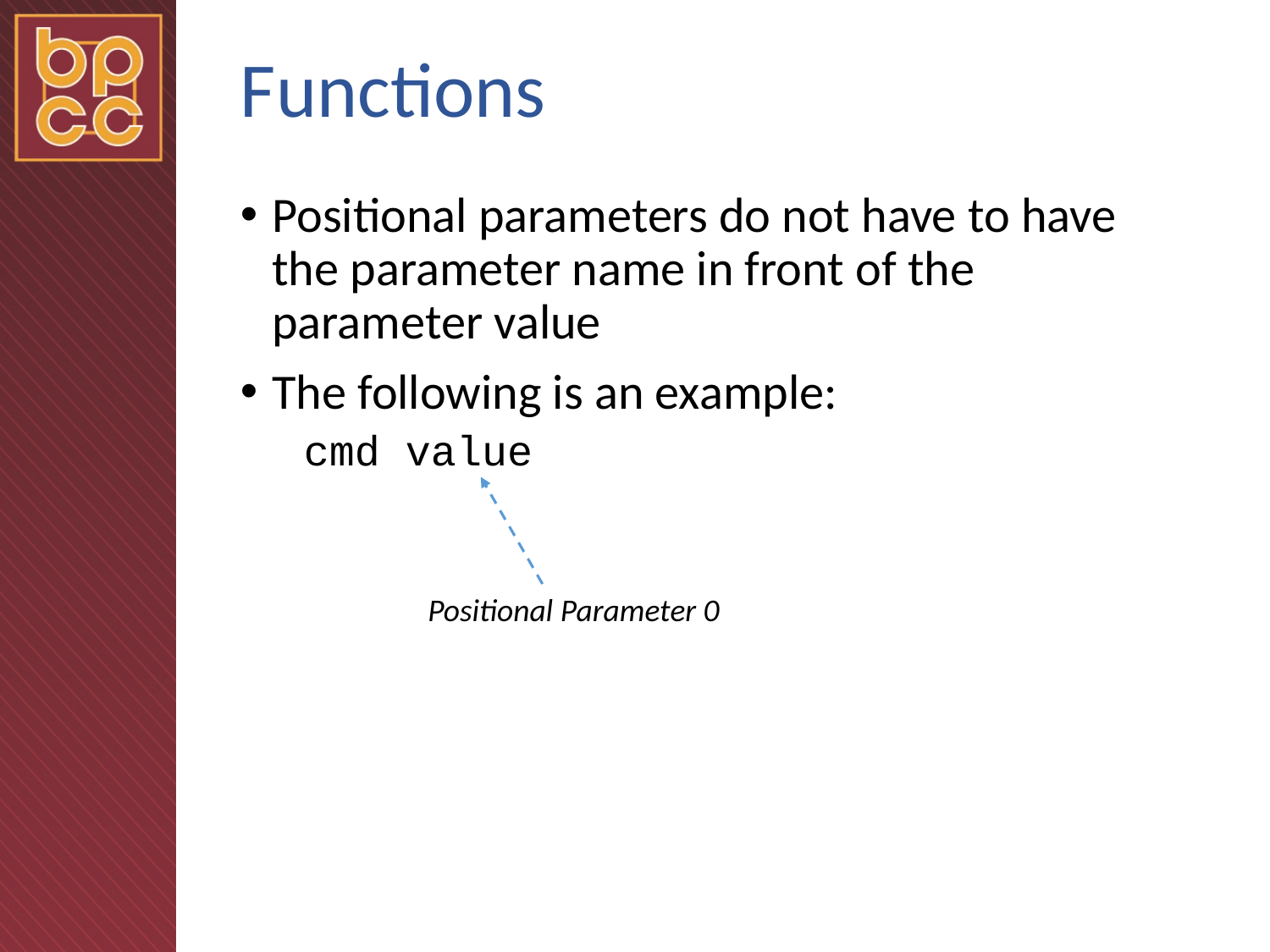

# Functions
Positional parameters do not have to have the parameter name in front of the parameter value
The following is an example:
cmd value

Positional Parameter 0